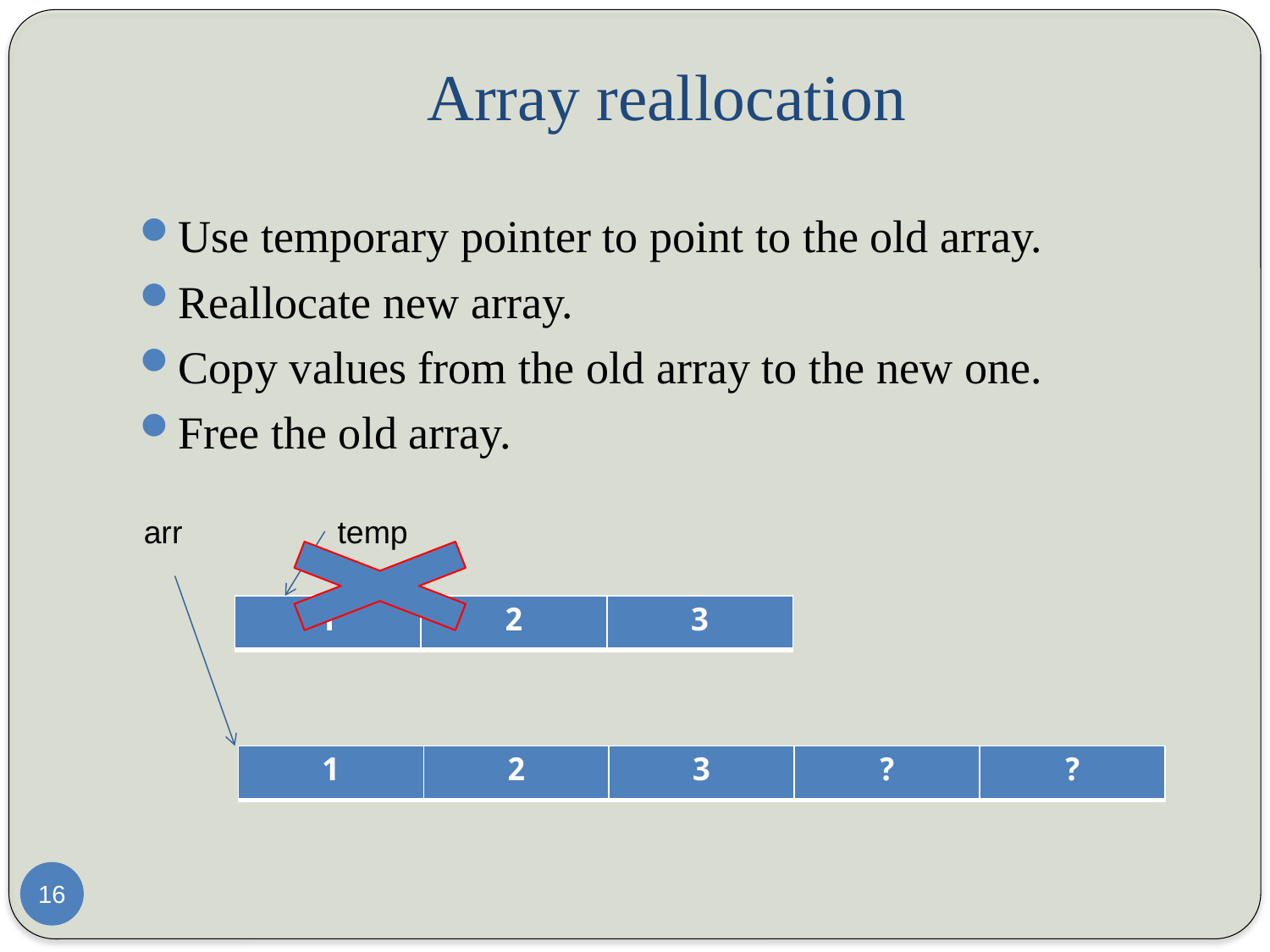

# Array reallocation
Use temporary pointer to point to the old array.
Reallocate new array.
Copy values from the old array to the new one.
Free the old array.
arr
temp

| 1 | 2 | 3 |
| --- | --- | --- |
| 1 | 2 | 3 | ? | ? |
| --- | --- | --- | --- | --- |
16